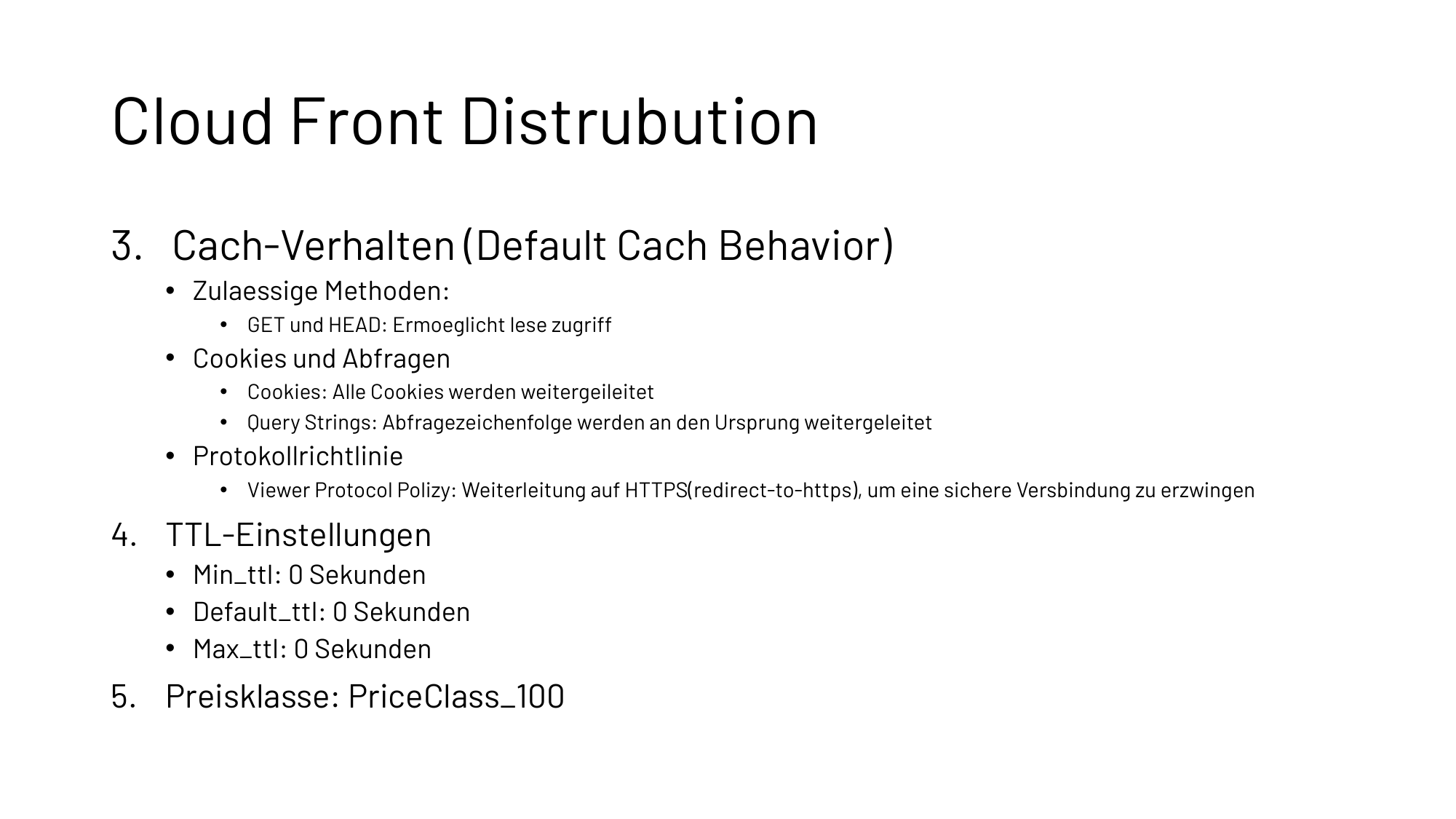

# Cloud Front Distrubution
Cach-Verhalten (Default Cach Behavior)
Zulaessige Methoden:
GET und HEAD: Ermoeglicht lese zugriff
Cookies und Abfragen
Cookies: Alle Cookies werden weitergeileitet
Query Strings: Abfragezeichenfolge werden an den Ursprung weitergeleitet
Protokollrichtlinie
Viewer Protocol Polizy: Weiterleitung auf HTTPS(redirect-to-https), um eine sichere Versbindung zu erzwingen
TTL-Einstellungen
Min_ttl: 0 Sekunden
Default_ttl: 0 Sekunden
Max_ttl: 0 Sekunden
Preisklasse: PriceClass_100